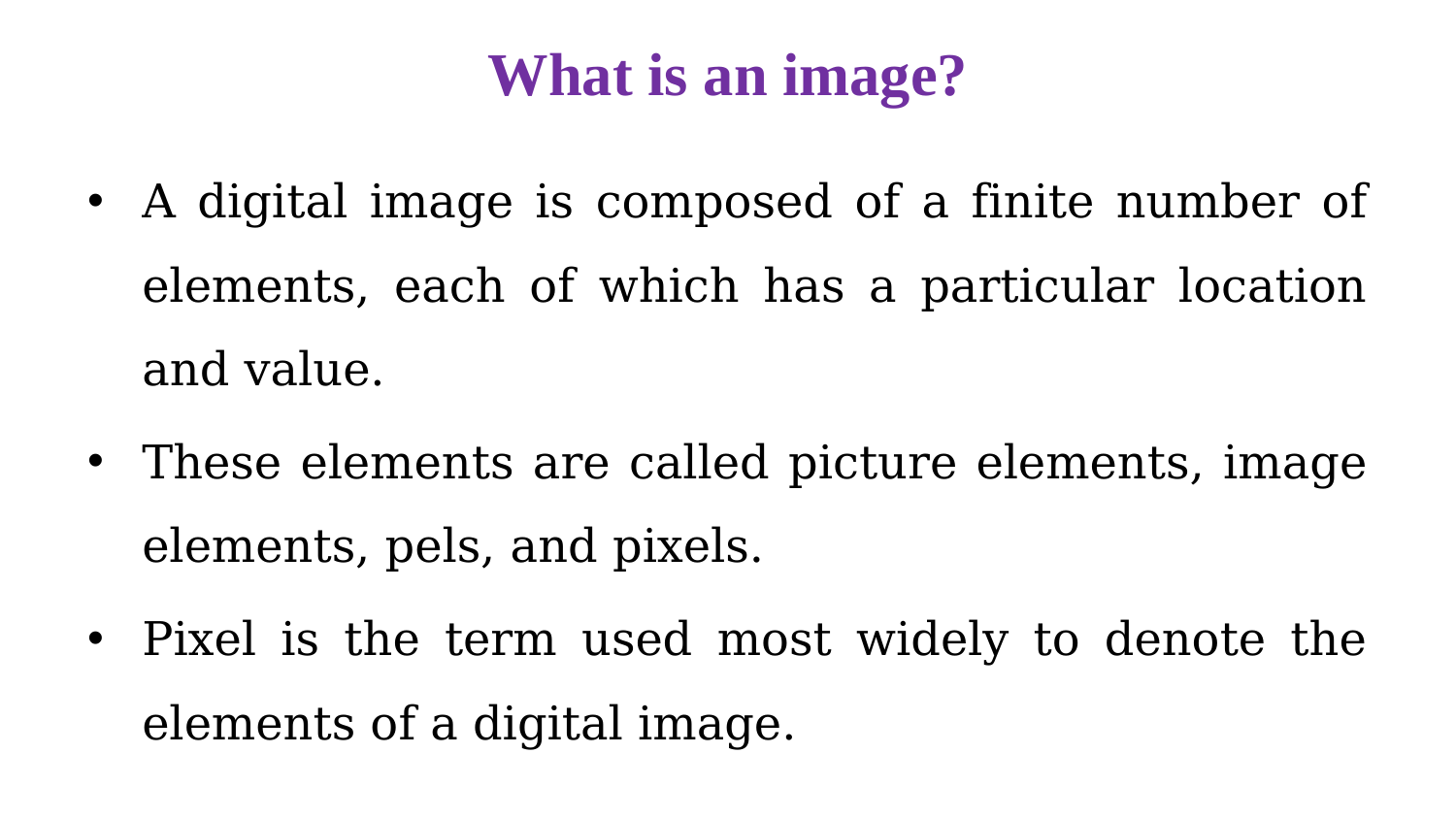

# What is an image?
A digital image is composed of a finite number of elements, each of which has a particular location and value.
These elements are called picture elements, image elements, pels, and pixels.
Pixel is the term used most widely to denote the elements of a digital image.